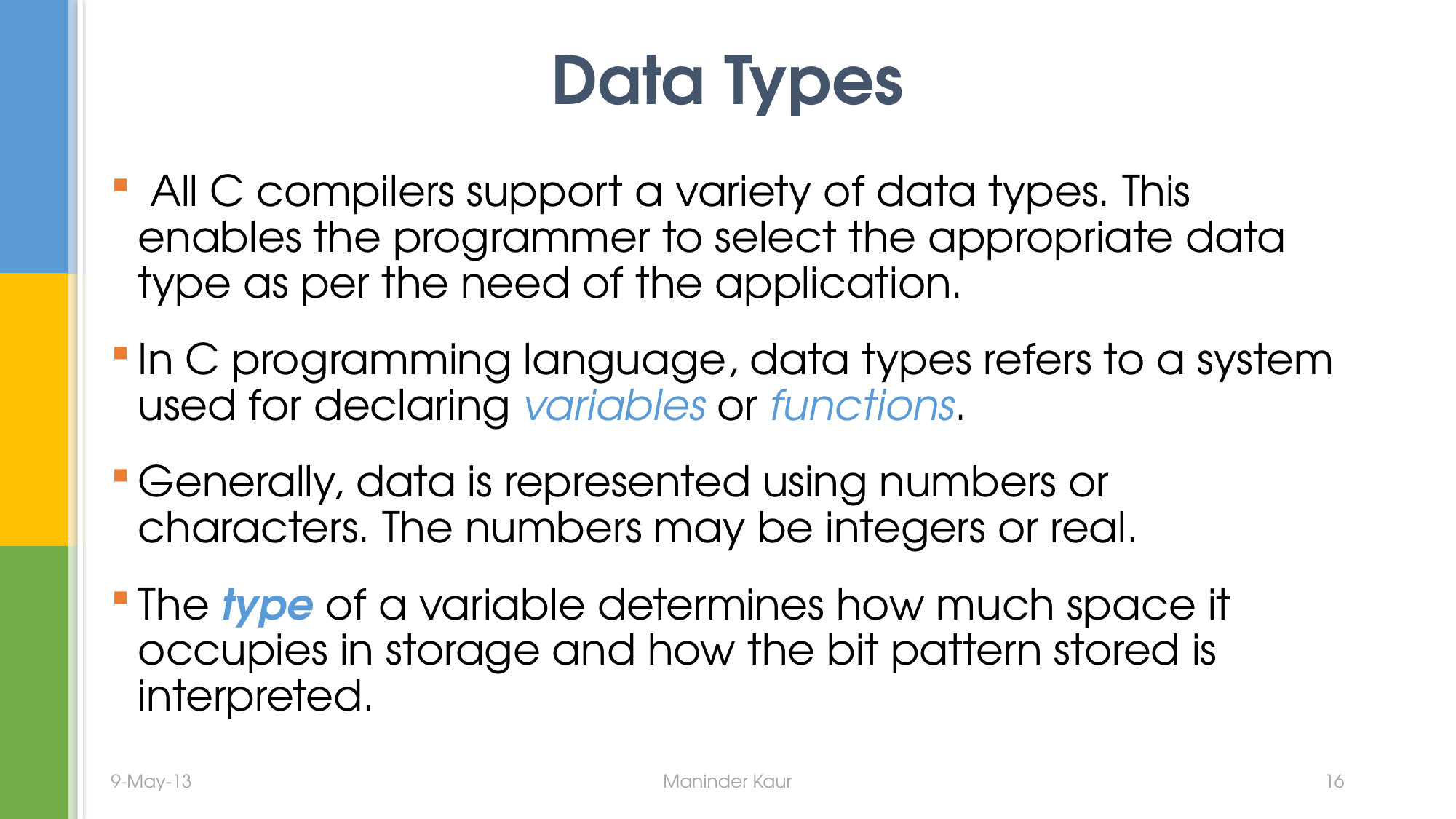

# Data Types
 All C compilers support a variety of data types. This enables the programmer to select the appropriate data type as per the need of the application.
In C programming language, data types refers to a system used for declaring variables or functions.
Generally, data is represented using numbers or characters. The numbers may be integers or real.
The type of a variable determines how much space it occupies in storage and how the bit pattern stored is interpreted.
9-May-13
Maninder Kaur
16